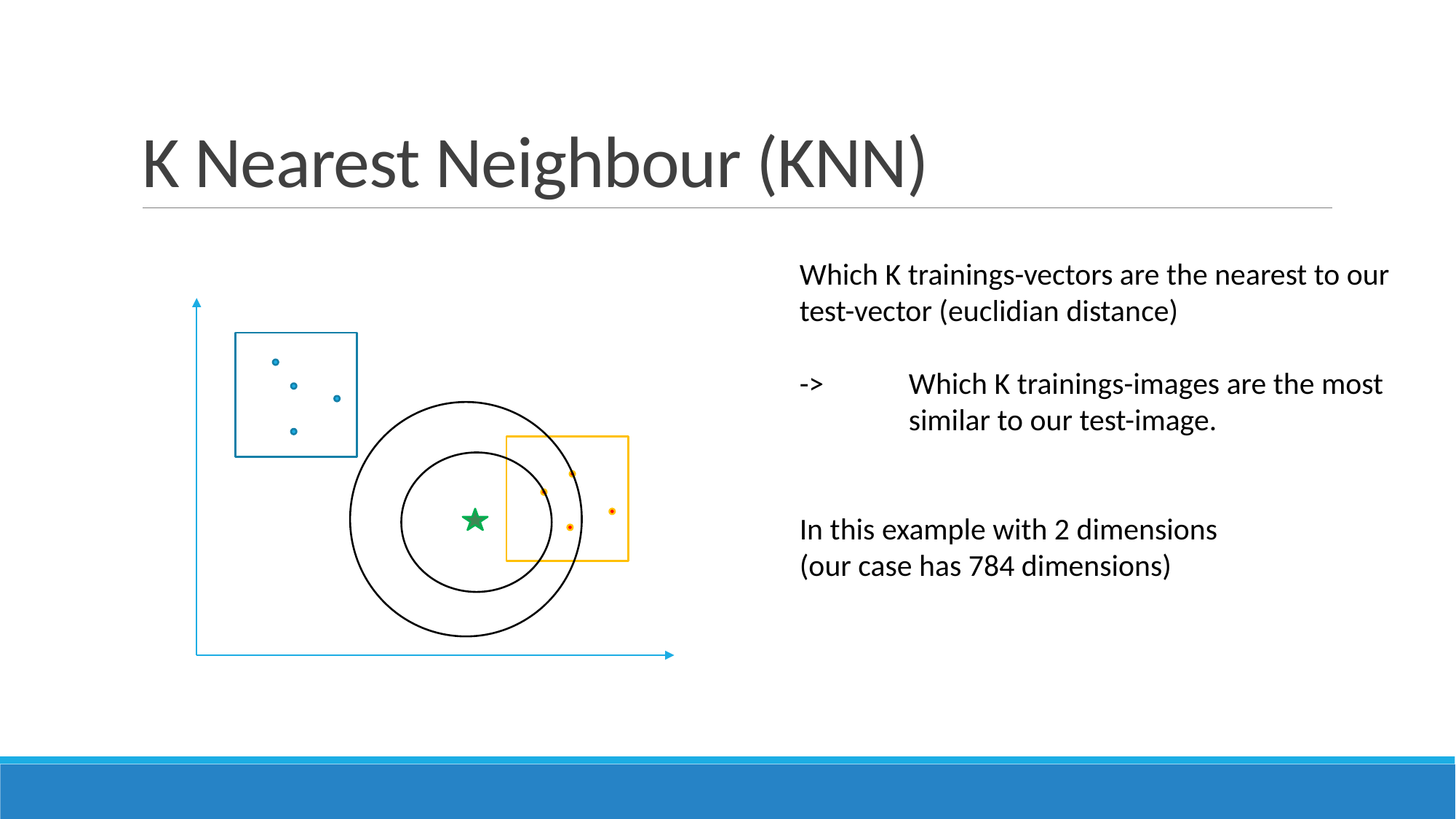

# K Nearest Neighbour (KNN)
Which K trainings-vectors are the nearest to our test-vector (euclidian distance)

-> 	Which K trainings-images are the most 	similar to our test-image.

In this example with 2 dimensions
(our case has 784 dimensions)